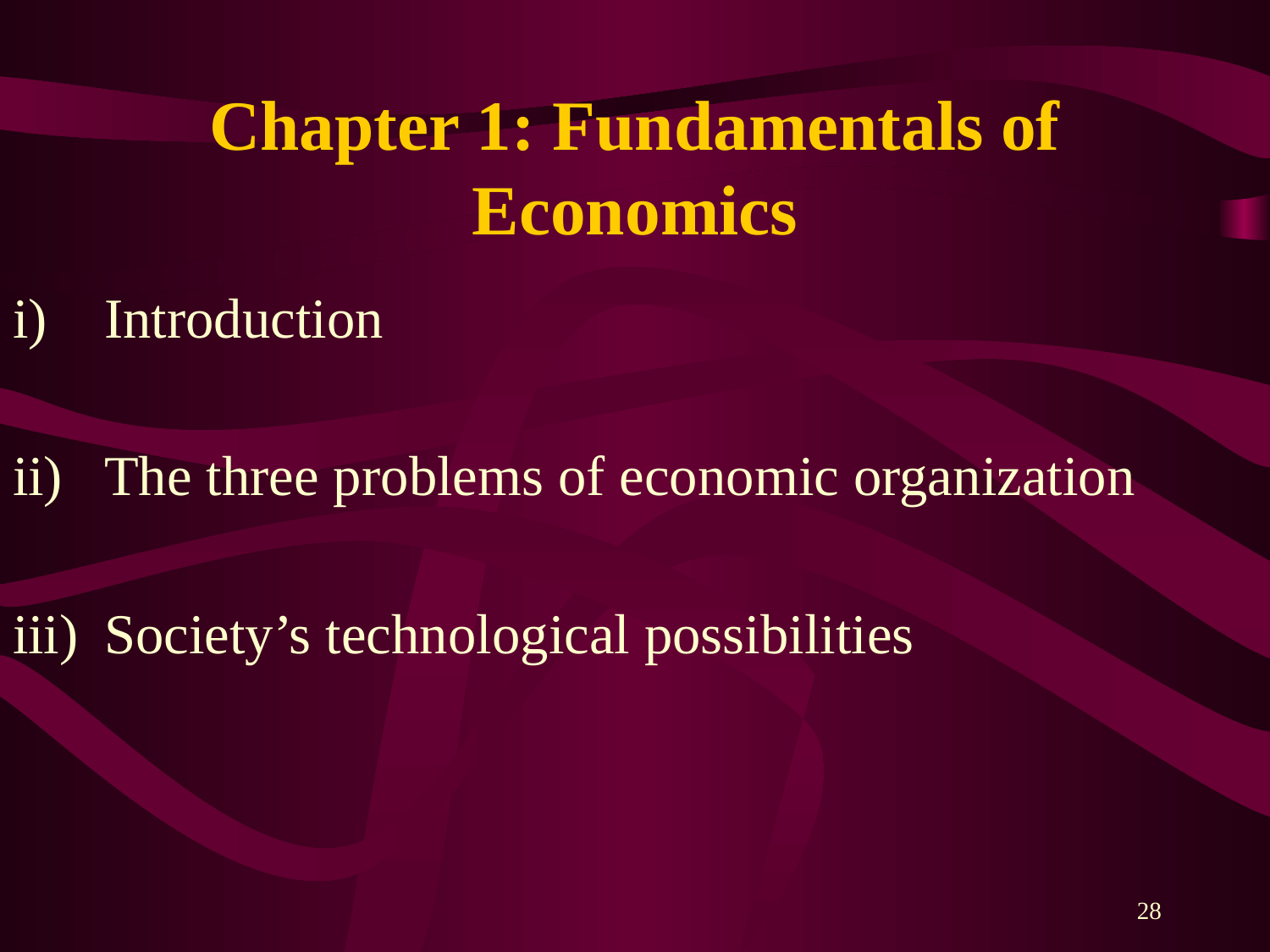

# Chapter 1: Fundamentals of Economics
Introduction

The three problems of economic organization

Society’s technological possibilities

28